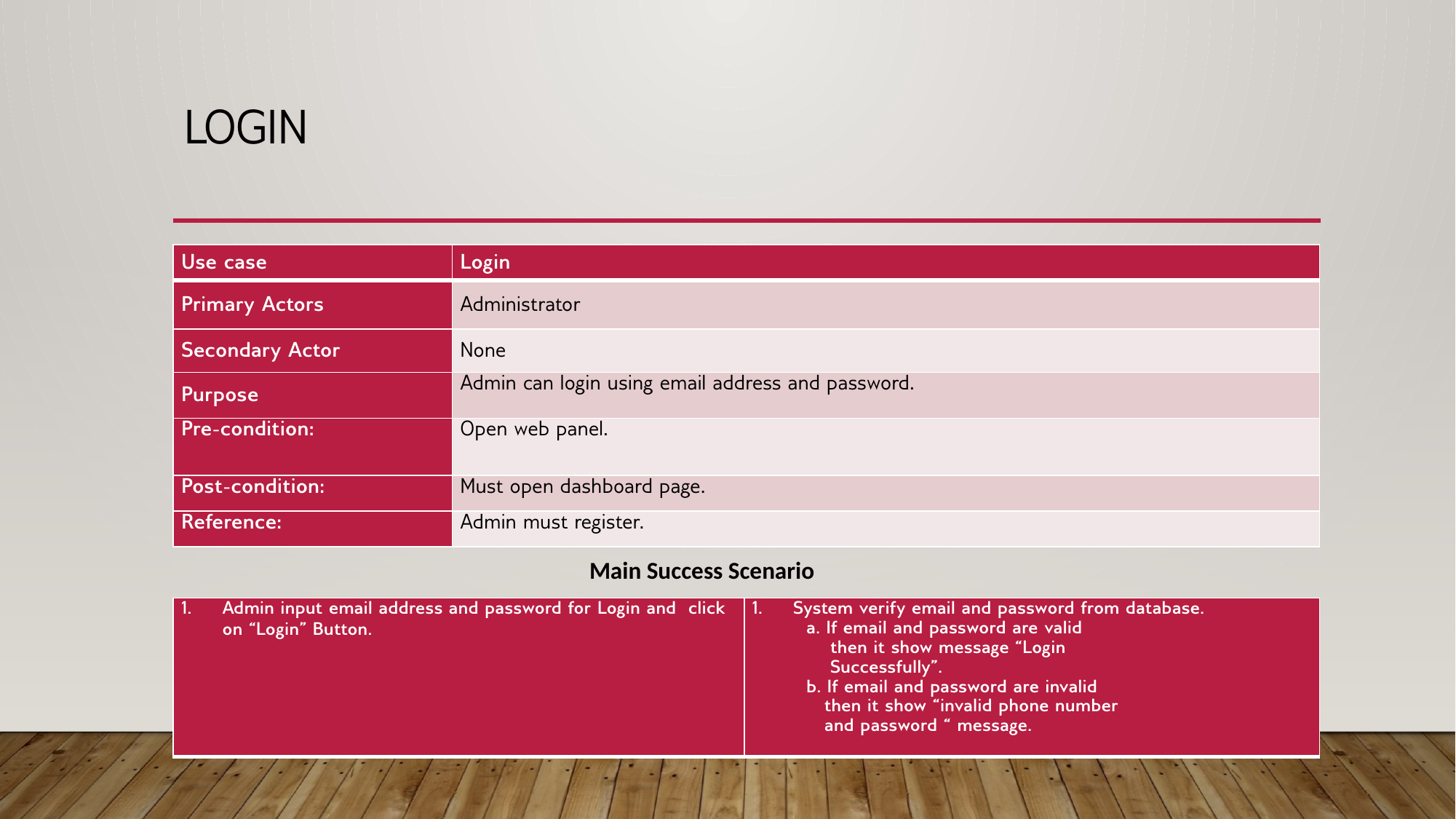

# Login
| Use case | Login |
| --- | --- |
| Primary Actors | Administrator |
| Secondary Actor | None |
| Purpose | Admin can login using email address and password. |
| Pre-condition: | Open web panel. |
| Post-condition: | Must open dashboard page. |
| Reference: | Admin must register. |
Main Success Scenario
| Admin input email address and password for Login and click on “Login” Button. | System verify email and password from database. a. If email and password are valid then it show message “Login Successfully”. b. If email and password are invalid then it show “invalid phone number and password “ message. |
| --- | --- |